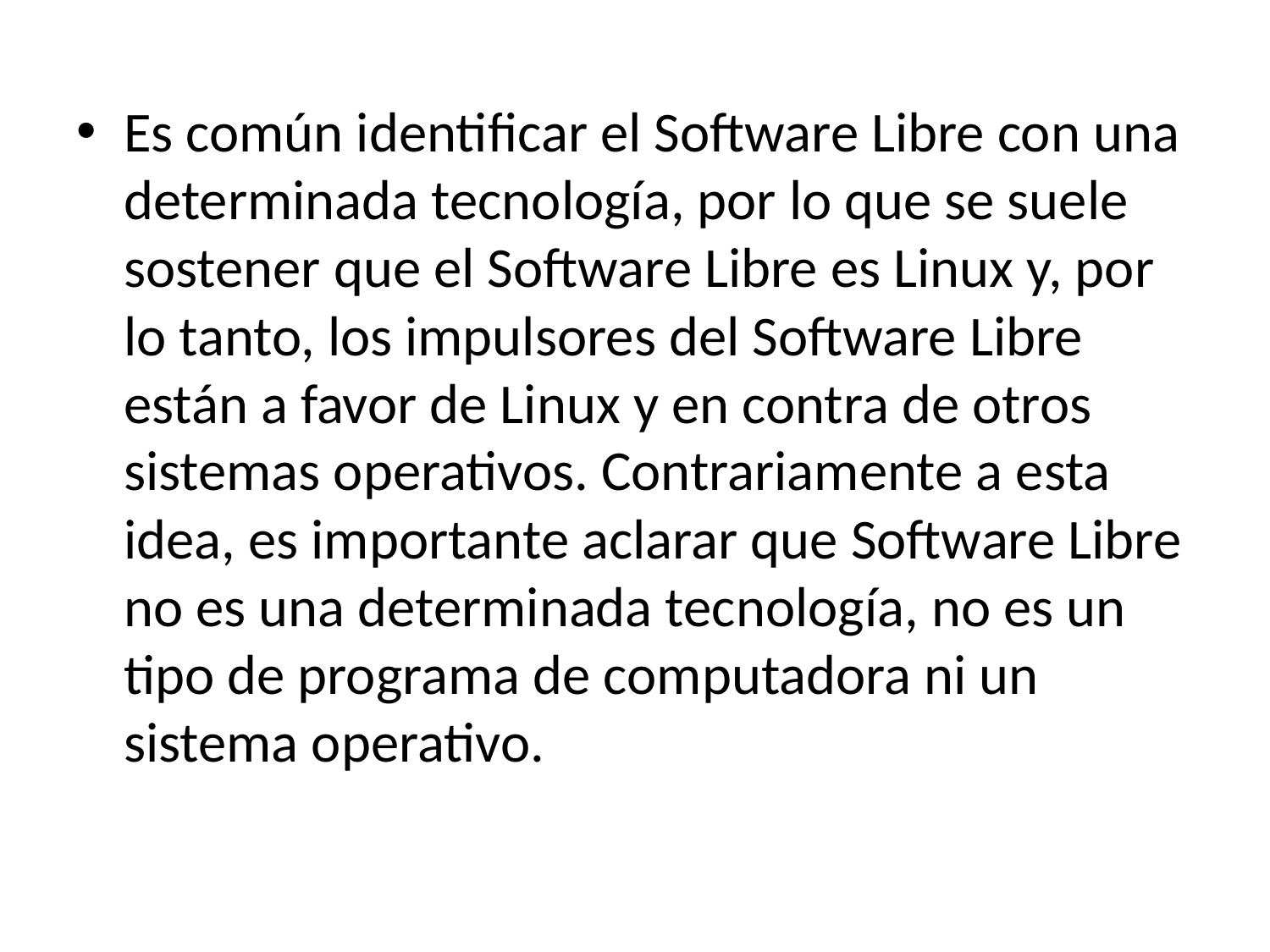

Es común identificar el Software Libre con una determinada tecnología, por lo que se suele sostener que el Software Libre es Linux y, por lo tanto, los impulsores del Software Libre están a favor de Linux y en contra de otros sistemas operativos. Contrariamente a esta idea, es importante aclarar que Software Libre no es una determinada tecnología, no es un tipo de programa de computadora ni un sistema operativo.